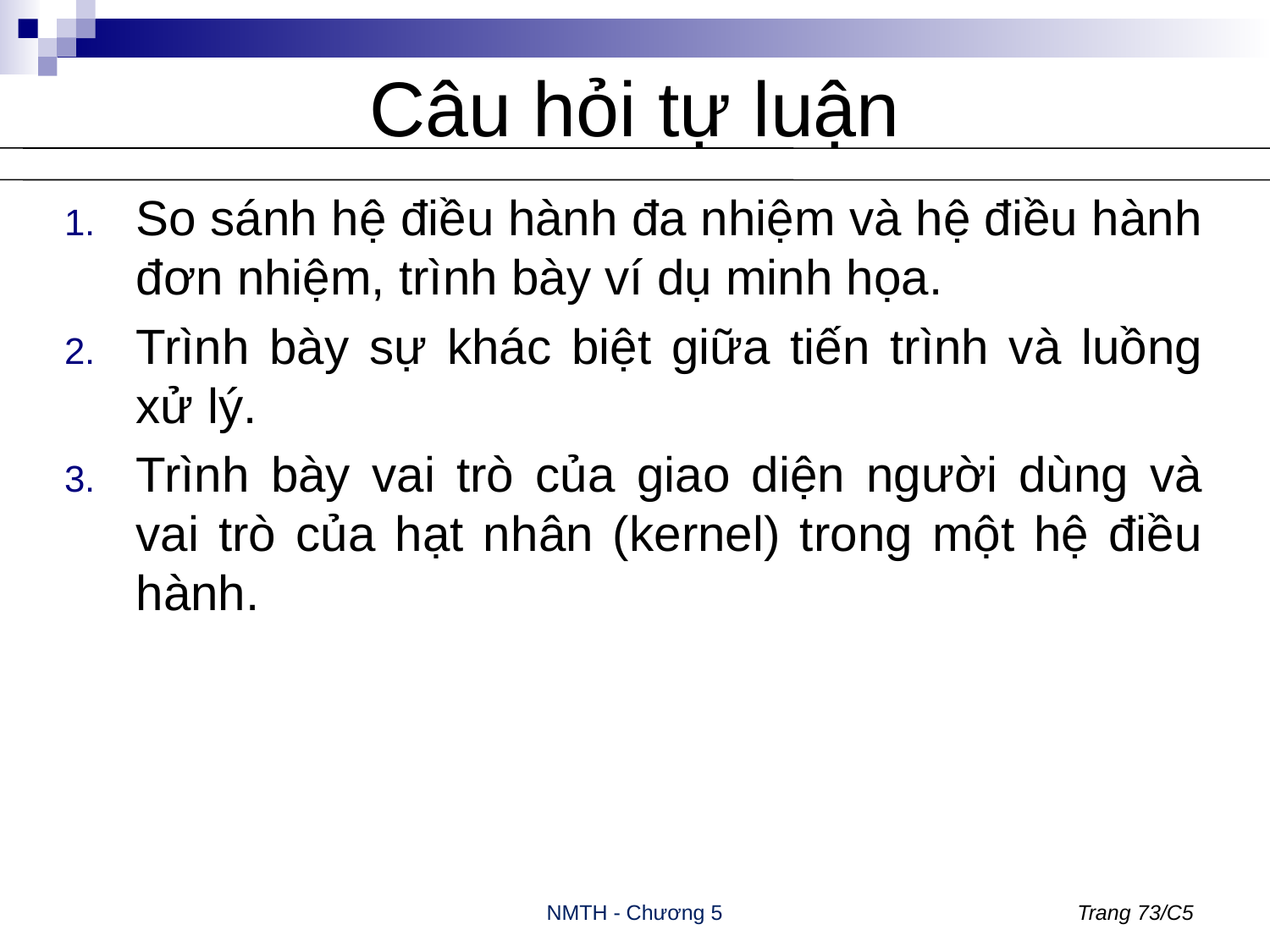

# Câu hỏi tự luận

So sánh hệ điều hành đa nhiệm và hệ điều hành đơn nhiệm, trình bày ví dụ minh họa.
Trình bày sự khác biệt giữa tiến trình và luồng xử lý.
Trình bày vai trò của giao diện người dùng và vai trò của hạt nhân (kernel) trong một hệ điều hành.

NMTH - Chương 5
Trang 73/C5